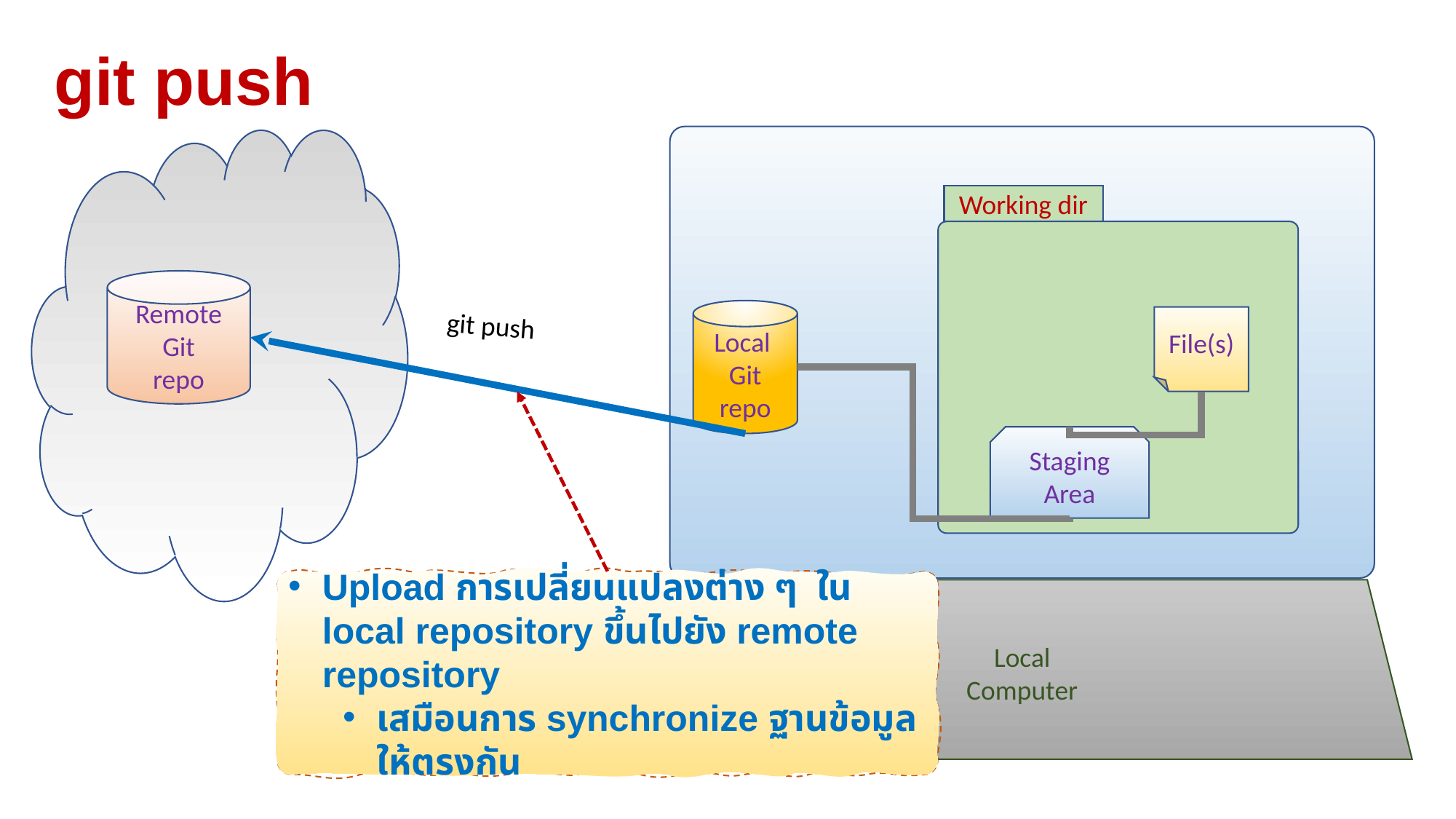

# git push

Working dir

Remote
Git
repo
Local
Git
repo
git push
File(s)
Staging
Area
Upload การเปลี่ยนแปลงต่าง ๆ  ใน local repository ขึ้นไปยัง remote repository
เสมือนการ synchronize ฐานข้อมูลให้ตรงกัน
Local
Computer